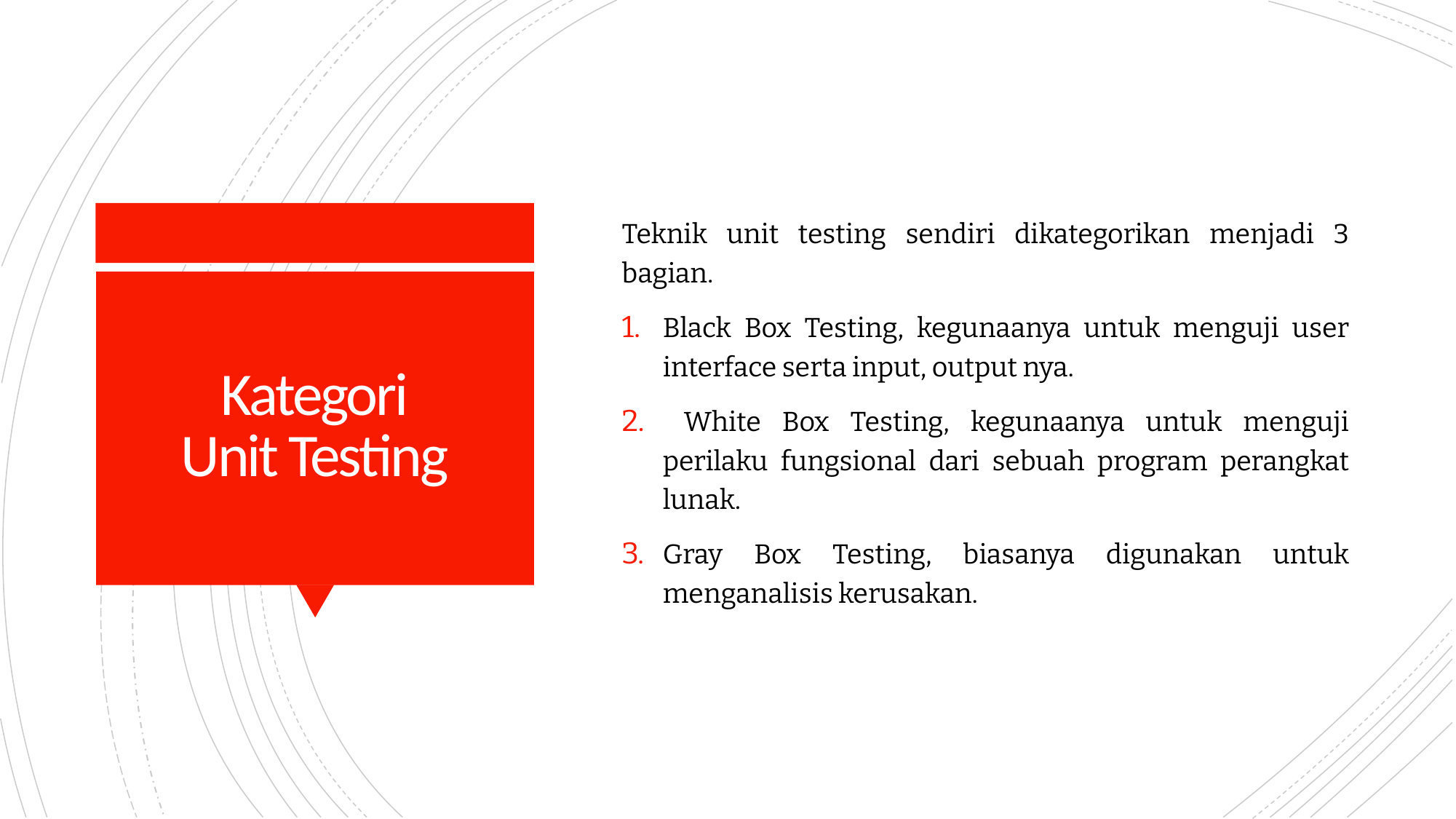

Teknik unit testing sendiri dikategorikan menjadi 3 bagian.
Black Box Testing, kegunaanya untuk menguji user interface serta input, output nya.
 White Box Testing, kegunaanya untuk menguji perilaku fungsional dari sebuah program perangkat lunak.
Gray Box Testing, biasanya digunakan untuk menganalisis kerusakan.
# Kategori Unit Testing